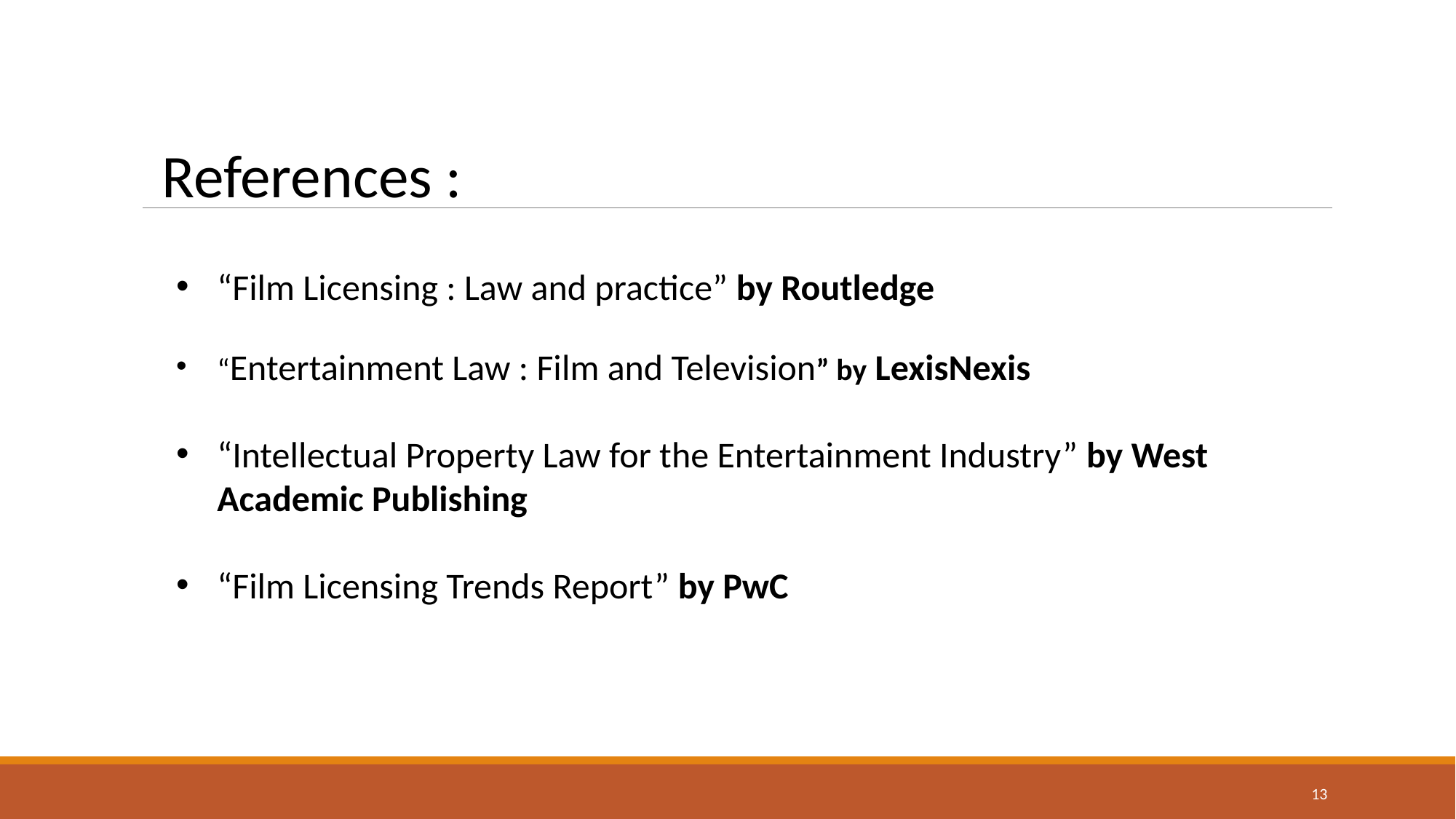

References :
“Film Licensing : Law and practice” by Routledge

“Entertainment Law : Film and Television” by LexisNexis

“Intellectual Property Law for the Entertainment Industry” by West Academic Publishing

“Film Licensing Trends Report” by PwC
13